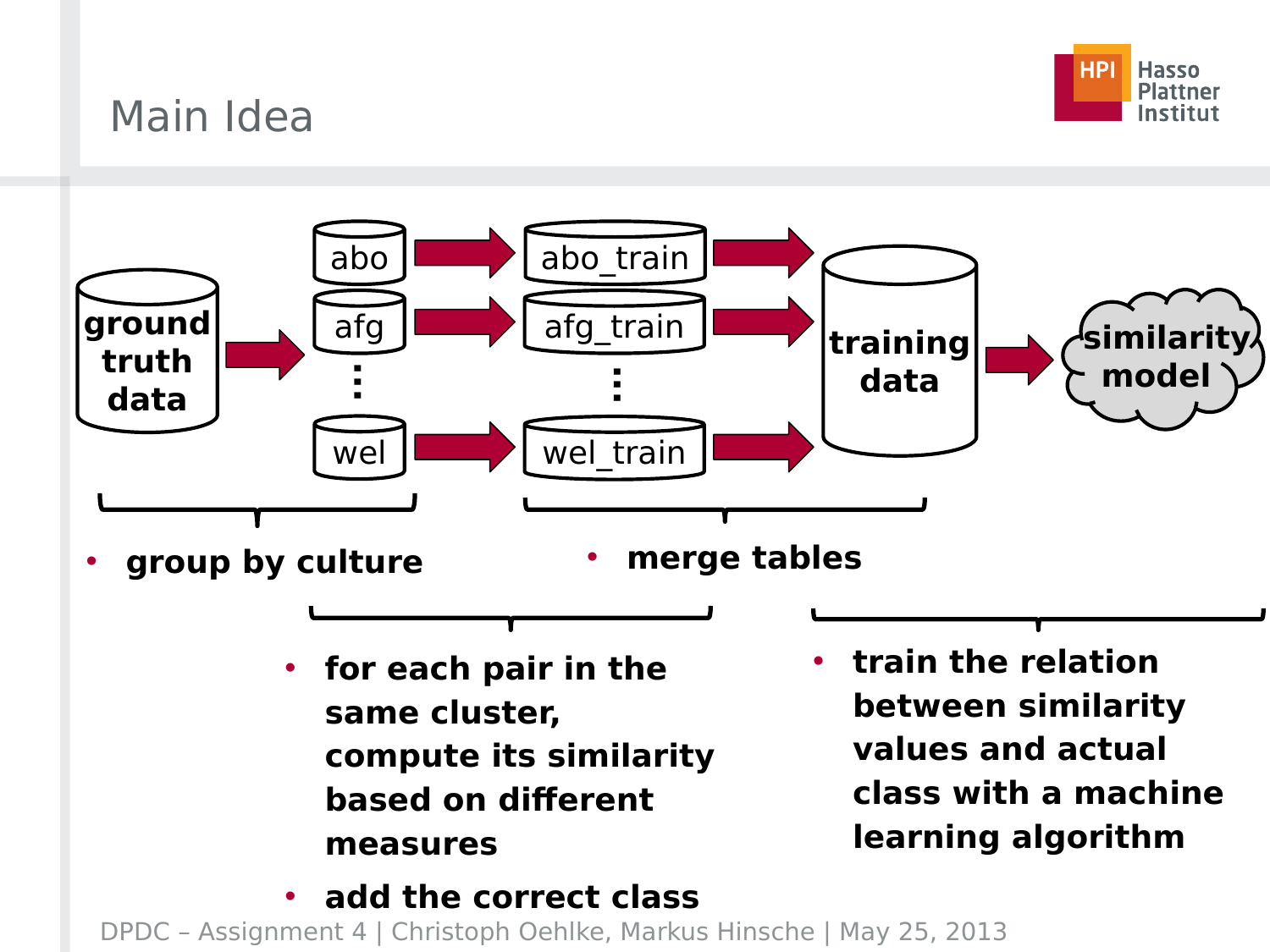

# Main Idea
abo
abo_train

training
data
ground
truth
data
  similarity
model
afg_train
afg

...
...

wel
wel_train

merge tables
group by culture
train the relation between similarity values and actual class with a machine learning algorithm
for each pair in the same cluster, compute its similarity based on different measures
add the correct class
DPDC – Assignment 4 | Christoph Oehlke, Markus Hinsche | May 25, 2013